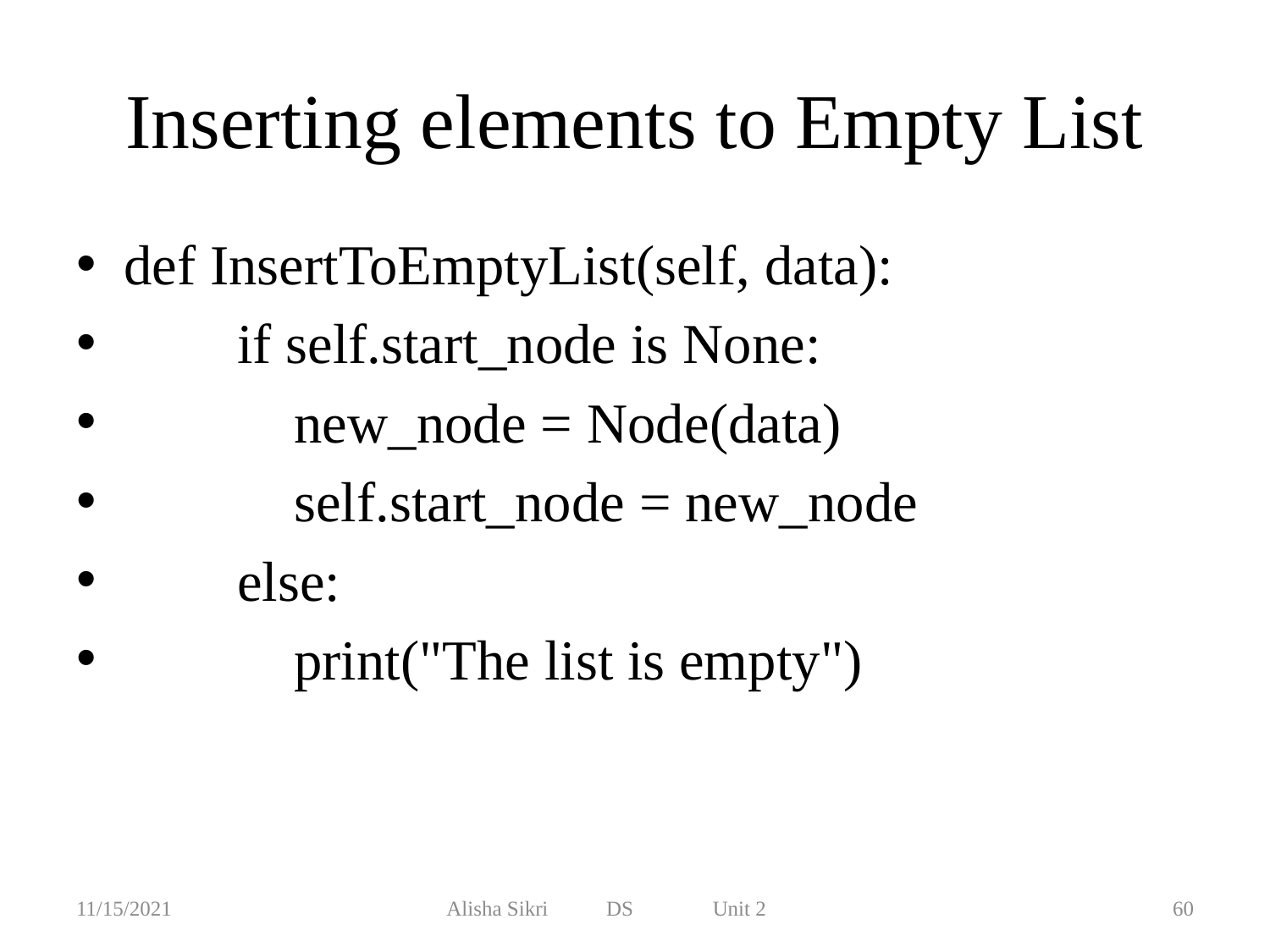

# Inserting elements to Empty List
def InsertToEmptyList(self, data):
        if self.start_node is None:
            new_node = Node(data)
            self.start_node = new_node
        else:
            print("The list is empty")
11/15/2021
Alisha Sikri           DS               Unit 2
60